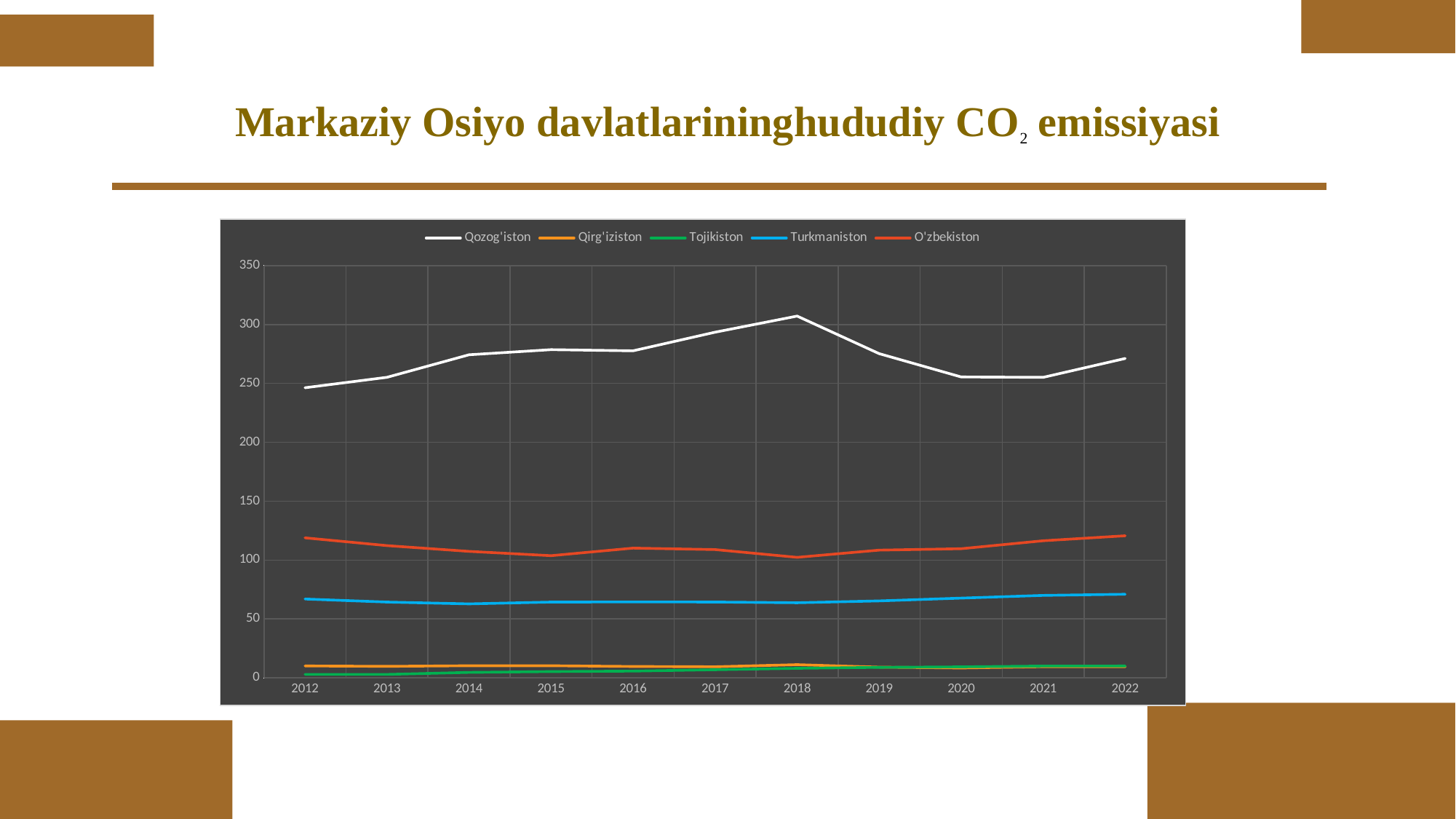

# Markaziy Osiyo davlatlarininghududiy CO2 emissiyasi

### Chart

| Category | Qozog'iston | Qirg'iziston | Tojikiston | Turkmaniston | O'zbekiston |
|---|---|---|---|---|---|
| 2012 | 246.3453 | 10.0867 | 2.9334 | 66.9386 | 118.8547 |
| 2013 | 255.1649 | 9.7338 | 2.9069 | 64.3396 | 112.282 |
| 2014 | 274.2897 | 10.2364 | 4.6001 | 62.7993 | 107.3995 |
| 2015 | 278.6613 | 10.2648 | 5.3023 | 64.3228 | 103.6959 |
| 2016 | 277.6957 | 9.6217 | 5.6925 | 64.4503 | 110.1391 |
| 2017 | 293.4765 | 9.3607 | 6.858 | 64.3599 | 108.9309 |
| 2018 | 307.1741 | 11.1715 | 8.0605 | 63.7602 | 102.2881 |
| 2019 | 275.2898 | 9.0463 | 8.8568 | 65.3246 | 108.4291 |
| 2020 | 255.4865 | 8.3488 | 9.2989 | 67.6975 | 109.632 |
| 2021 | 255.1429 | 9.4338 | 9.9804 | 69.9747 | 116.3879 |
| 2022 | 271.1783 | 9.4497 | 10.0174 | 70.9583 | 120.6102 |